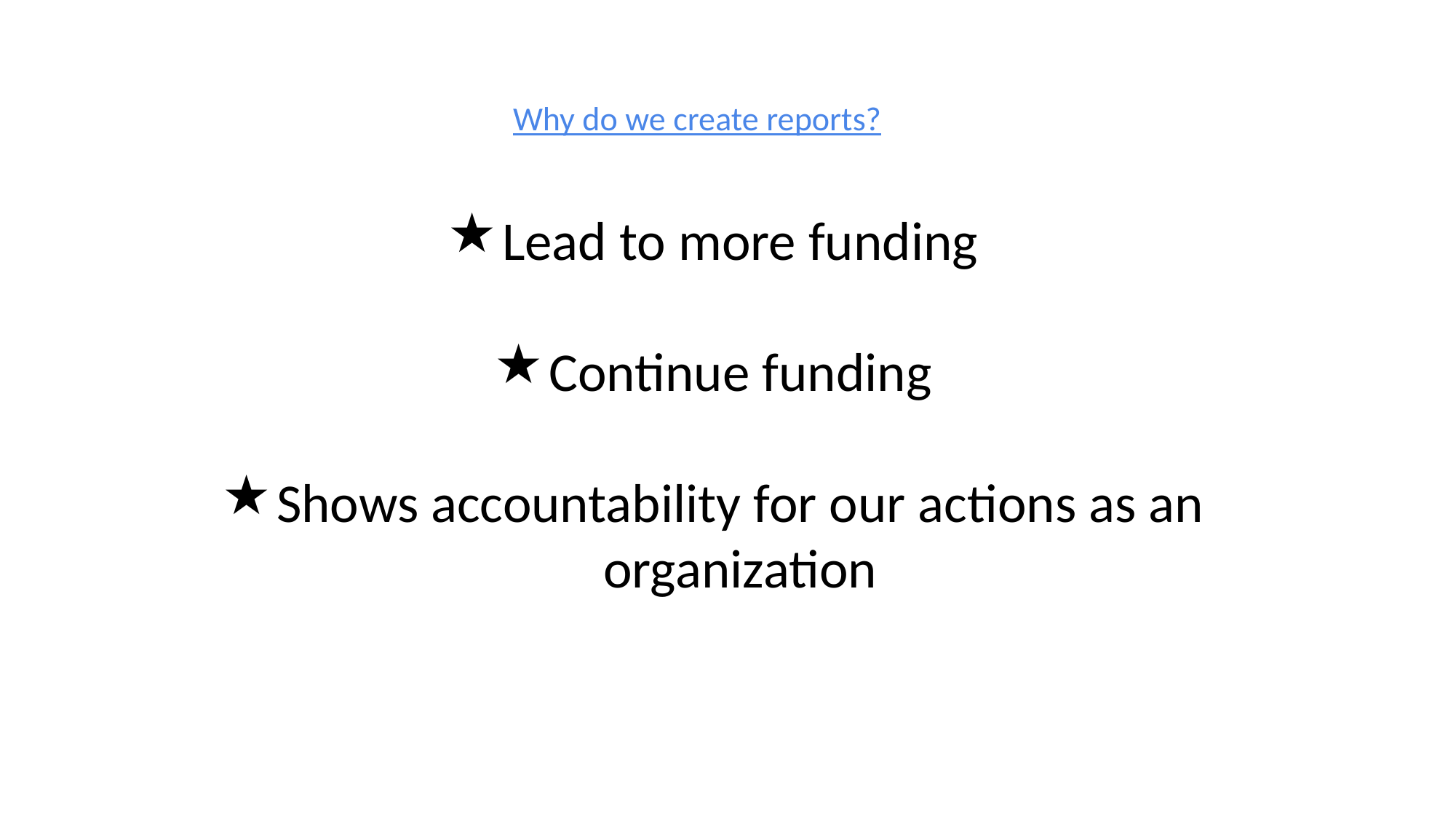

# Why do we create reports?
Lead to more funding

Continue funding

Shows accountability for our actions as an organization